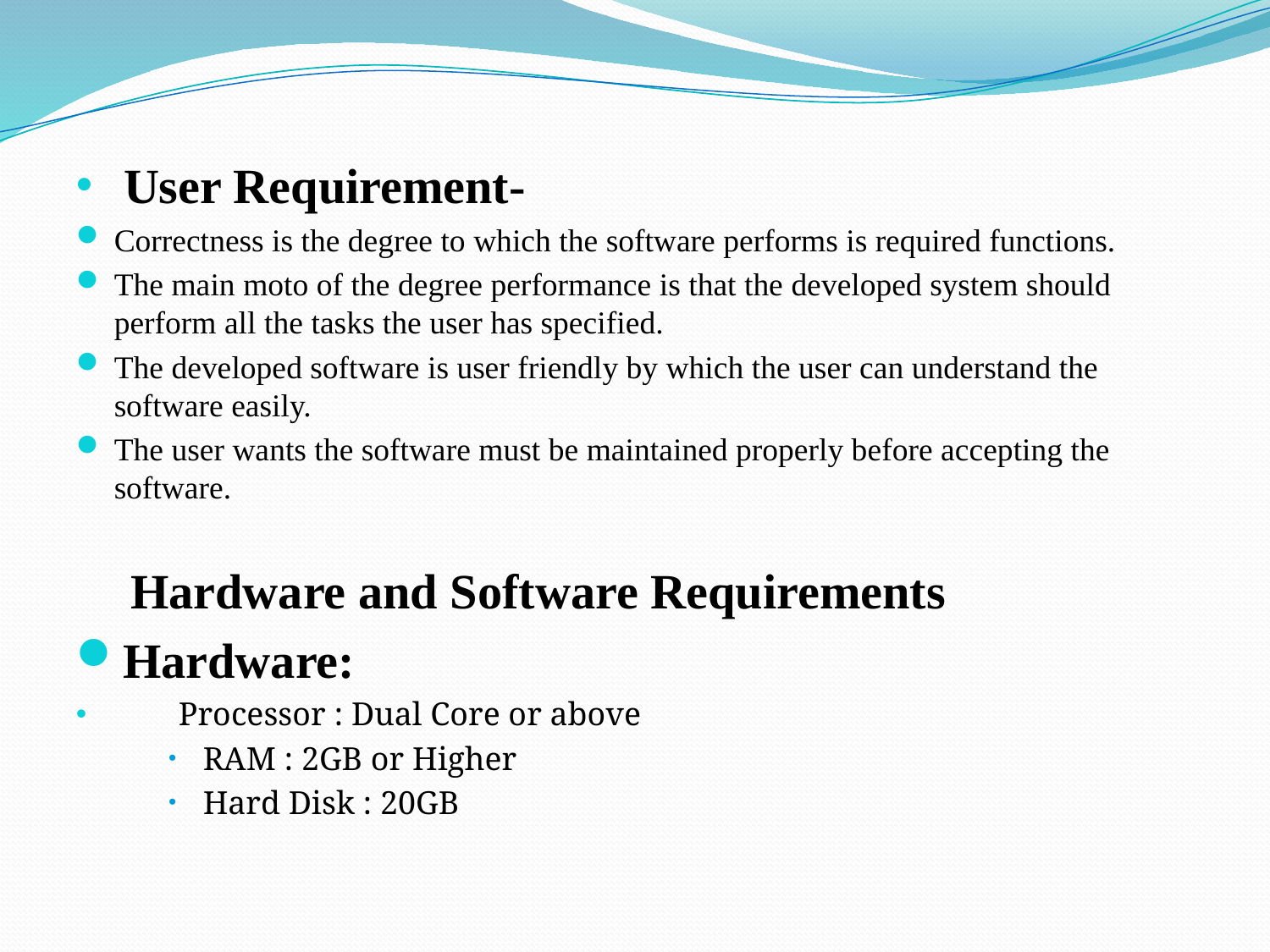

User Requirement-
Correctness is the degree to which the software performs is required functions.
The main moto of the degree performance is that the developed system should perform all the tasks the user has specified.
The developed software is user friendly by which the user can understand the software easily.
The user wants the software must be maintained properly before accepting the software.

Hardware and Software Requirements
Hardware:
        Processor : Dual Core or above
RAM : 2GB or Higher
Hard Disk : 20GB